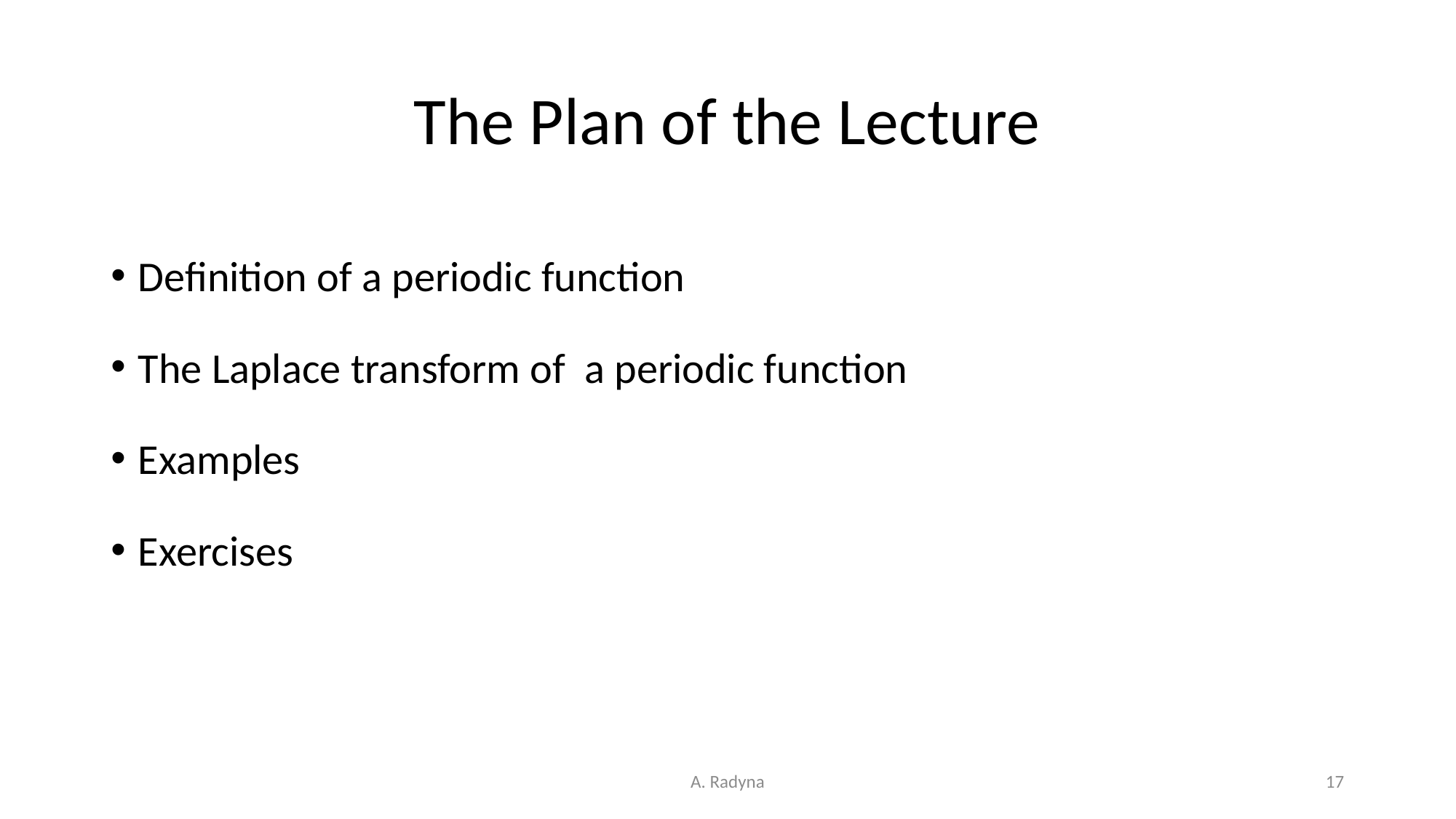

# The Plan of the Lecture
Definition of a periodic function
The Laplace transform of  a periodic function
Examples
Exercises
A. Radyna
17